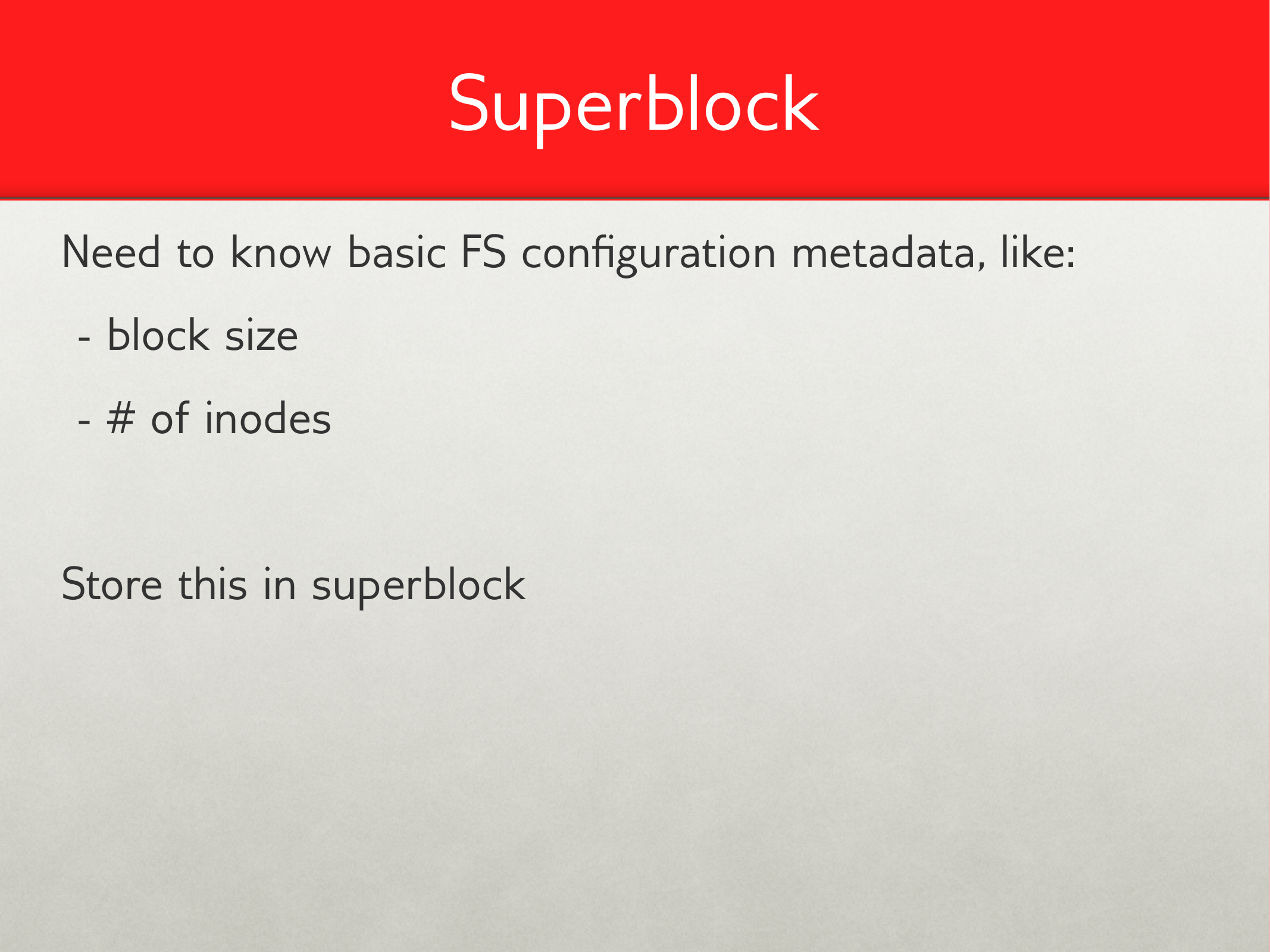

# Superblock
Need to know basic FS configuration metadata, like:
 - block size
 - # of inodes

Store this in superblock